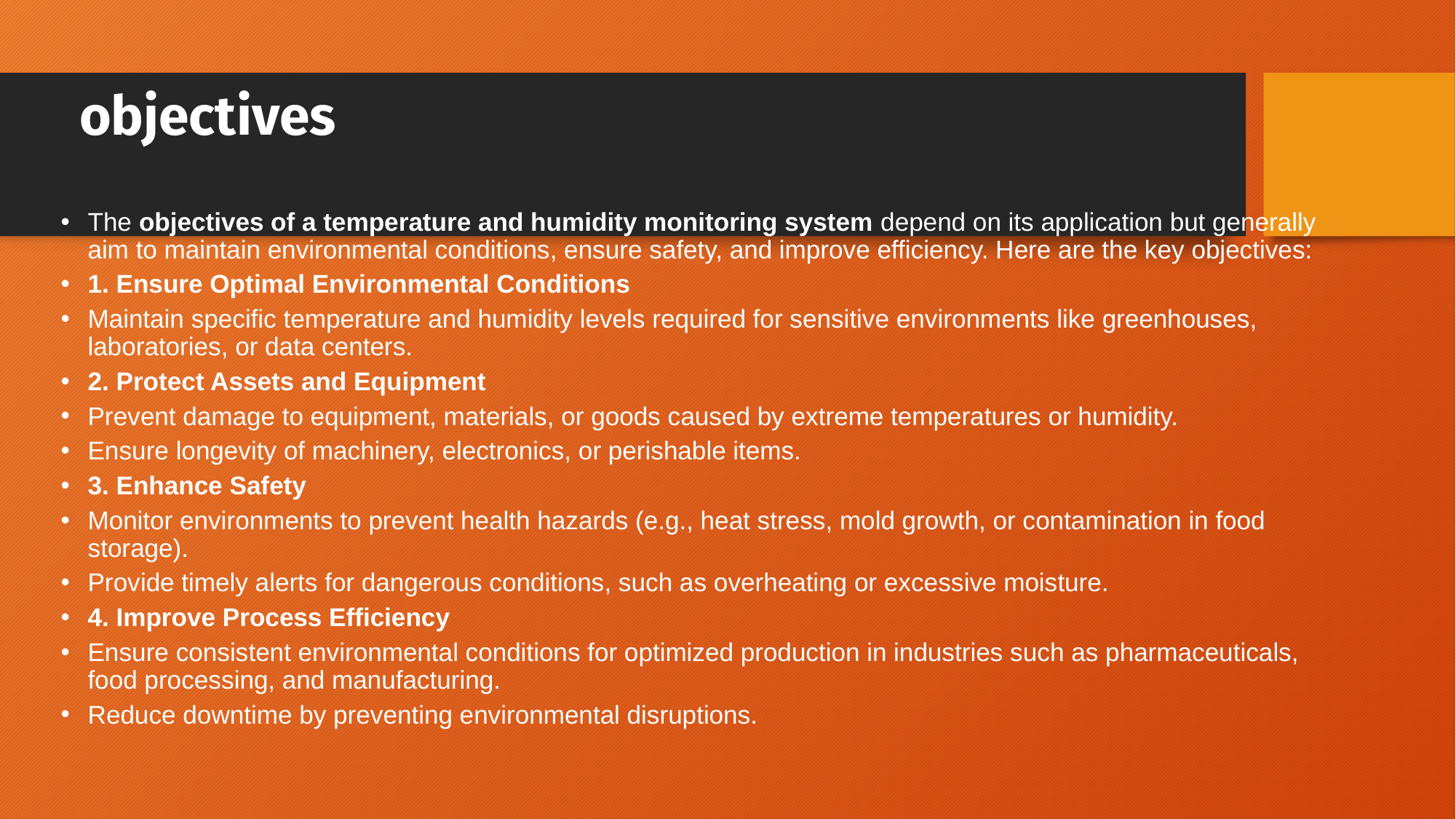

# objectives
The objectives of a temperature and humidity monitoring system depend on its application but generally aim to maintain environmental conditions, ensure safety, and improve efficiency. Here are the key objectives:
1. Ensure Optimal Environmental Conditions
Maintain specific temperature and humidity levels required for sensitive environments like greenhouses, laboratories, or data centers.
2. Protect Assets and Equipment
Prevent damage to equipment, materials, or goods caused by extreme temperatures or humidity.
Ensure longevity of machinery, electronics, or perishable items.
3. Enhance Safety
Monitor environments to prevent health hazards (e.g., heat stress, mold growth, or contamination in food storage).
Provide timely alerts for dangerous conditions, such as overheating or excessive moisture.
4. Improve Process Efficiency
Ensure consistent environmental conditions for optimized production in industries such as pharmaceuticals, food processing, and manufacturing.
Reduce downtime by preventing environmental disruptions.